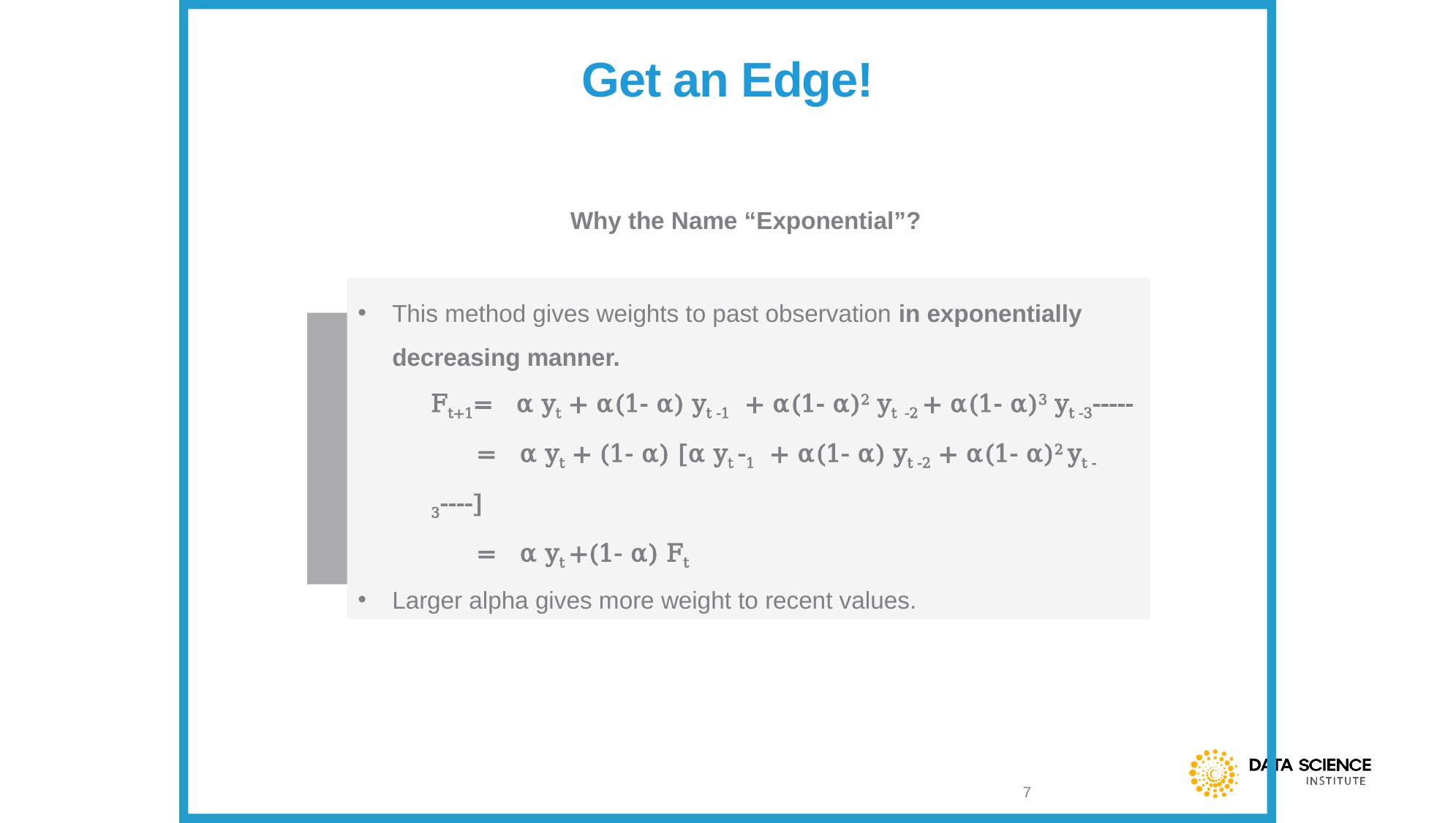

Why the Name “Exponential”?

This method gives weights to past observation in exponentially decreasing manner.
Ft+1=   α yt + α(1- α) yt -1  + α(1- α)2 yt -2 + α(1- α)3 yt -3-----
      =   α yt + (1- α) [α yt -1  + α(1- α) yt -2 + α(1- α)2 yt -3----]
      =   α yt +(1- α) Ft
Larger alpha gives more weight to recent values.
# Get an Edge!
7